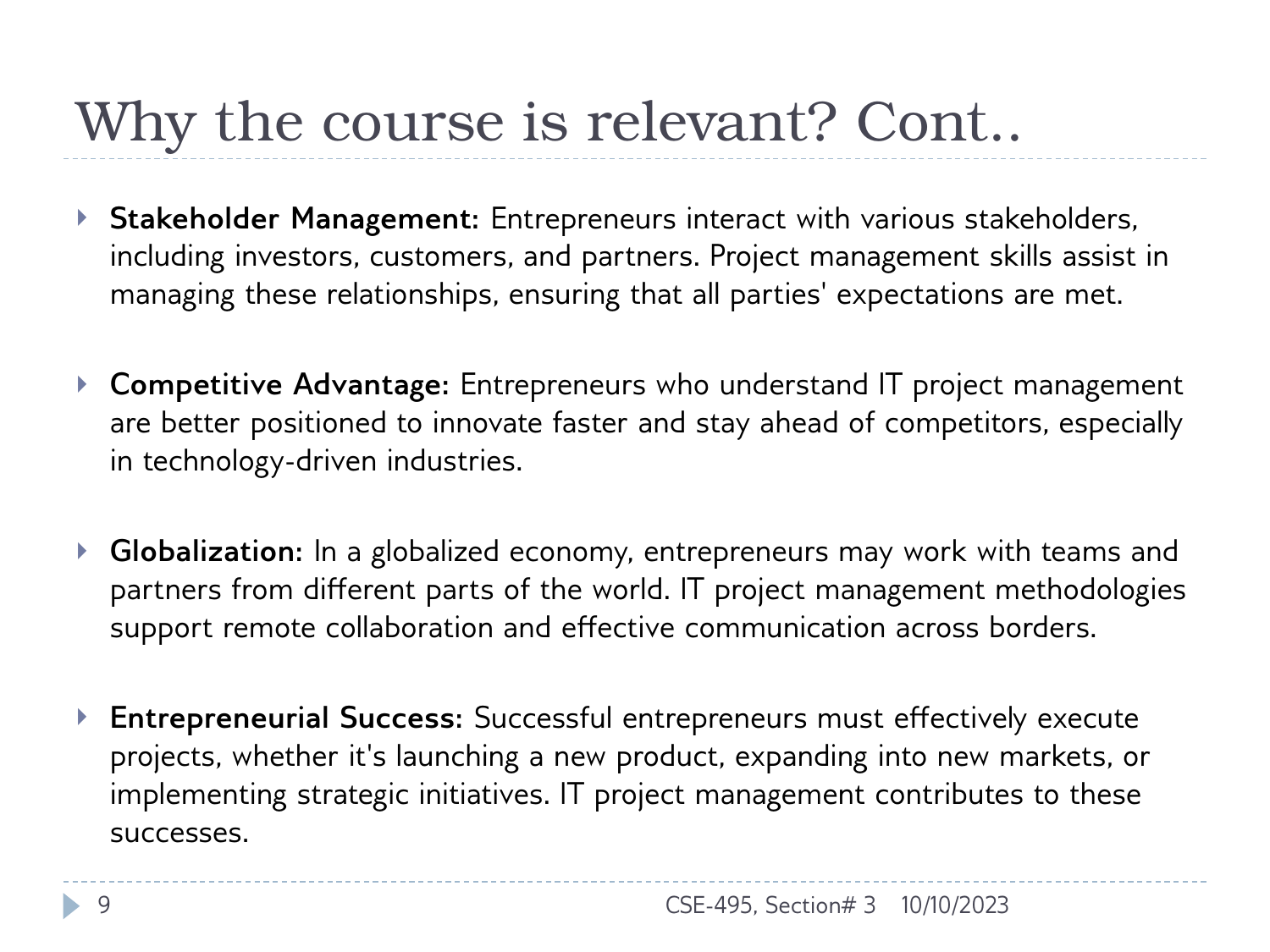

# Why the course is relevant? Cont..
Stakeholder Management: Entrepreneurs interact with various stakeholders, including investors, customers, and partners. Project management skills assist in managing these relationships, ensuring that all parties' expectations are met.

Competitive Advantage: Entrepreneurs who understand IT project management are better positioned to innovate faster and stay ahead of competitors, especially in technology-driven industries.

Globalization: In a globalized economy, entrepreneurs may work with teams and partners from different parts of the world. IT project management methodologies support remote collaboration and effective communication across borders.

Entrepreneurial Success: Successful entrepreneurs must effectively execute projects, whether it's launching a new product, expanding into new markets, or implementing strategic initiatives. IT project management contributes to these successes.
9
CSE-495, Section# 3
10/10/2023